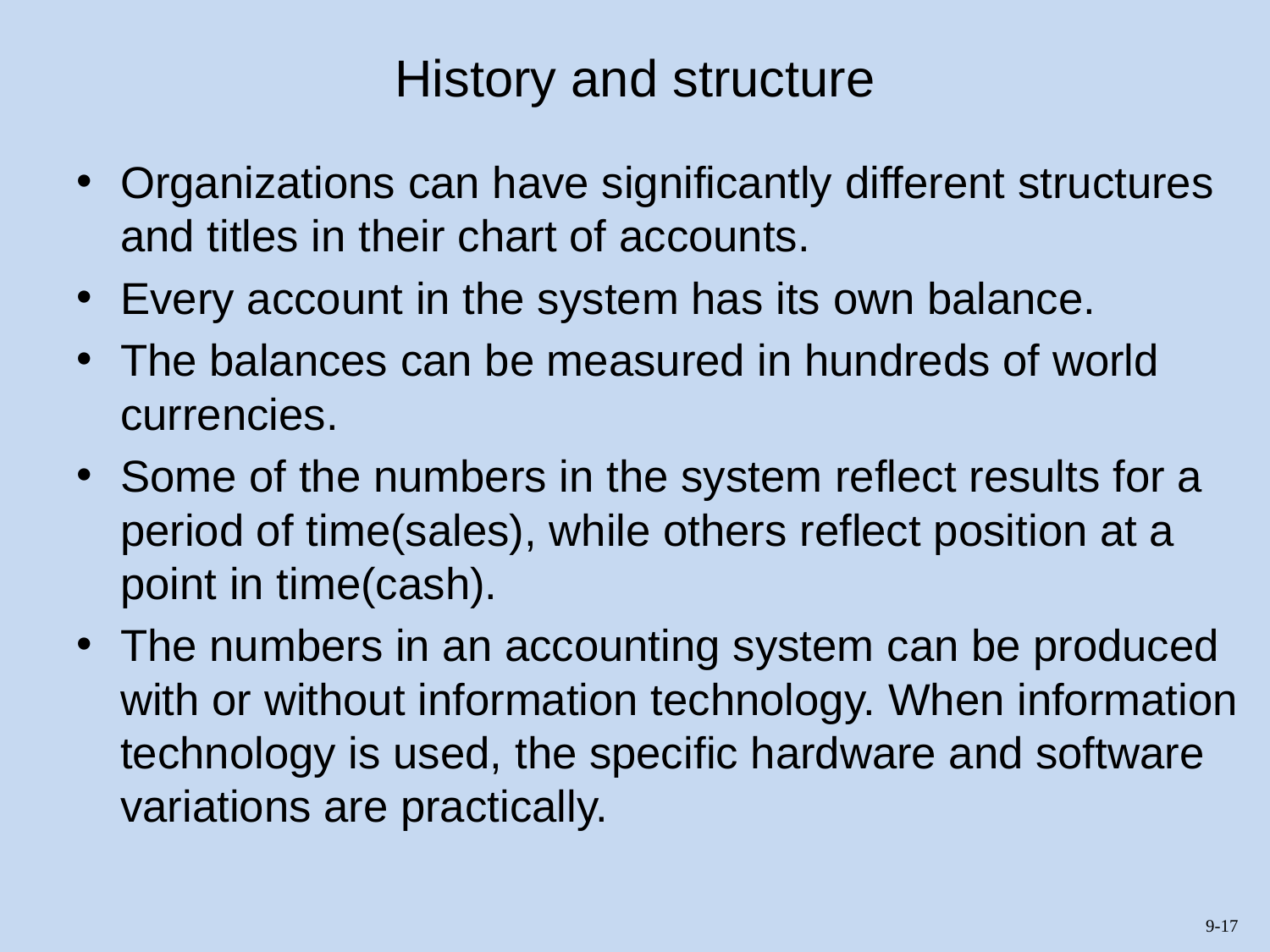

# History and structure
Organizations can have significantly different structures and titles in their chart of accounts.
Every account in the system has its own balance.
The balances can be measured in hundreds of world currencies.
Some of the numbers in the system reflect results for a period of time(sales), while others reflect position at a point in time(cash).
The numbers in an accounting system can be produced with or without information technology. When information technology is used, the specific hardware and software variations are practically.